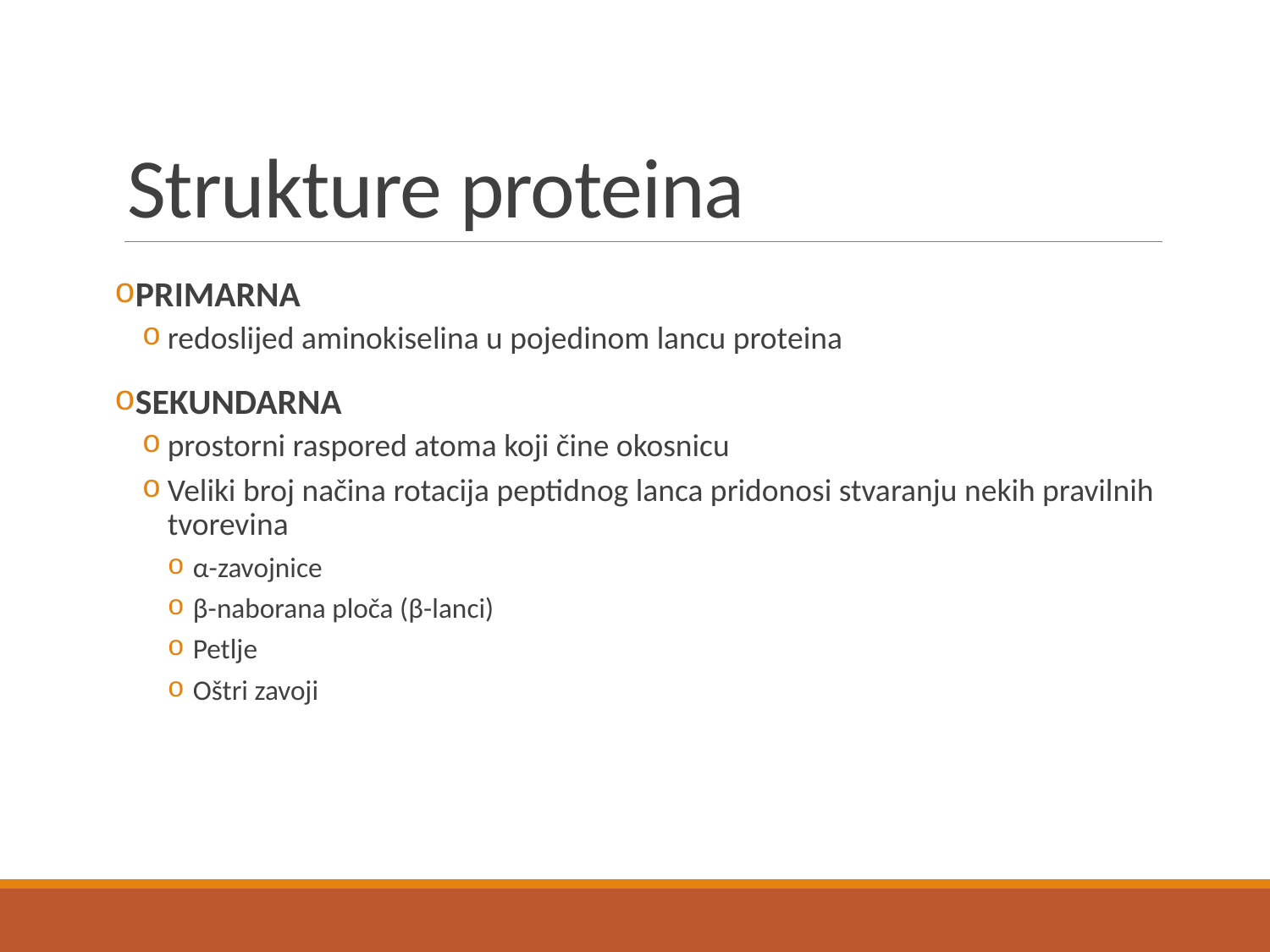

# Strukture proteina
PRIMARNA
redoslijed aminokiselina u pojedinom lancu proteina
SEKUNDARNA
prostorni raspored atoma koji čine okosnicu
Veliki broj načina rotacija peptidnog lanca pridonosi stvaranju nekih pravilnih tvorevina
α-zavojnice
β-naborana ploča (β-lanci)
Petlje
Oštri zavoji